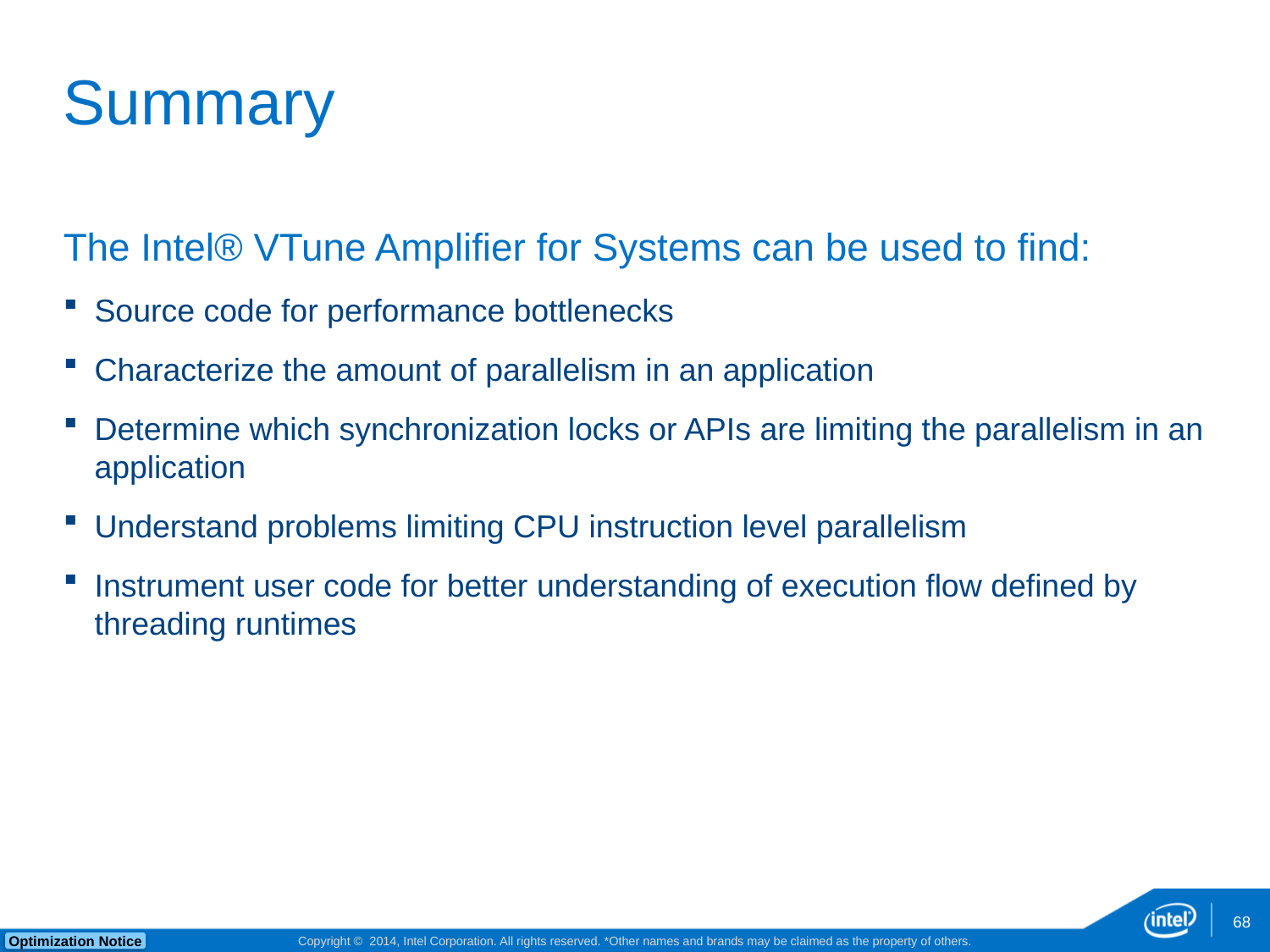

# Summary
The Intel® VTune Amplifier for Systems can be used to find:
Source code for performance bottlenecks
Characterize the amount of parallelism in an application
Determine which synchronization locks or APIs are limiting the parallelism in an application
Understand problems limiting CPU instruction level parallelism
Instrument user code for better understanding of execution flow defined by threading runtimes

68